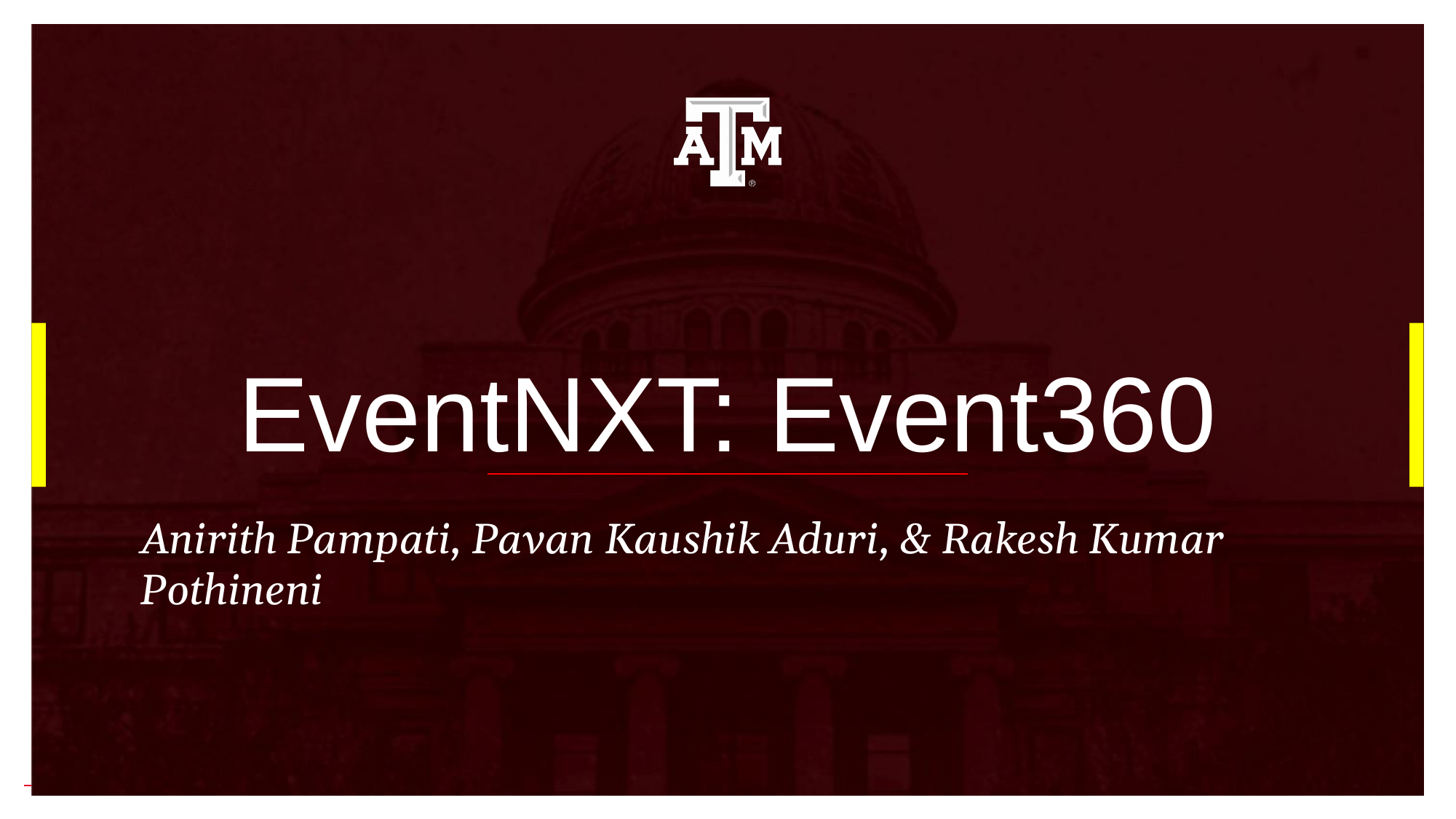

# EventNXT: Event360
Anirith Pampati, Pavan Kaushik Aduri, & Rakesh Kumar Pothineni